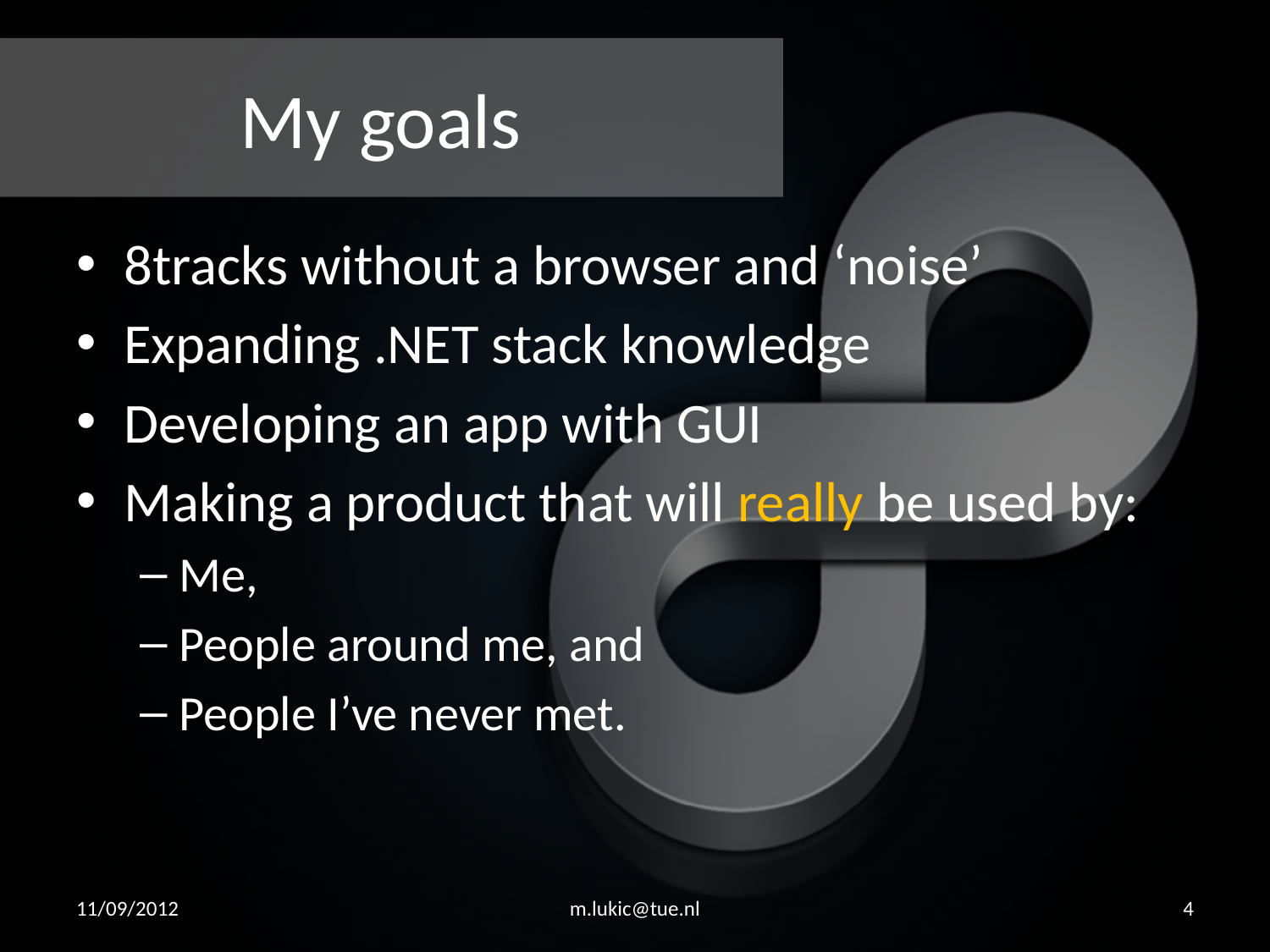

# My goals
8tracks without a browser and ‘noise’
Expanding .NET stack knowledge
Developing an app with GUI
Making a product that will really be used by:
Me,
People around me, and
People I’ve never met.

11/09/2012
m.lukic@tue.nl
4